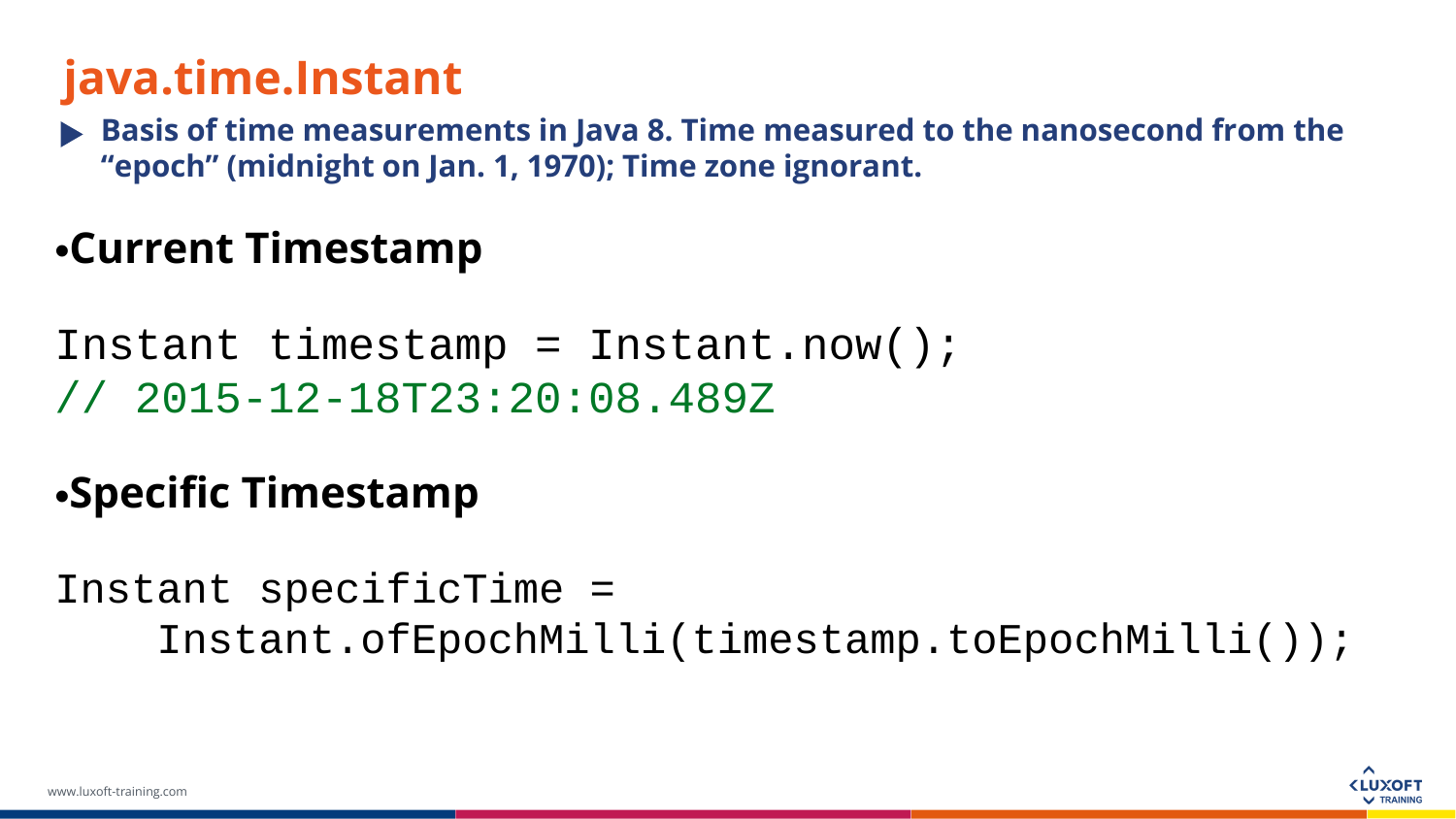

java.time.Instant

Basis of time measurements in Java 8. Time measured to the nanosecond from the “epoch” (midnight on Jan. 1, 1970); Time zone ignorant.
Current Timestamp

Instant timestamp = Instant.now();
// 2015-12-18T23:20:08.489Z

Specific Timestamp

Instant specificTime =
    Instant.ofEpochMilli(timestamp.toEpochMilli());